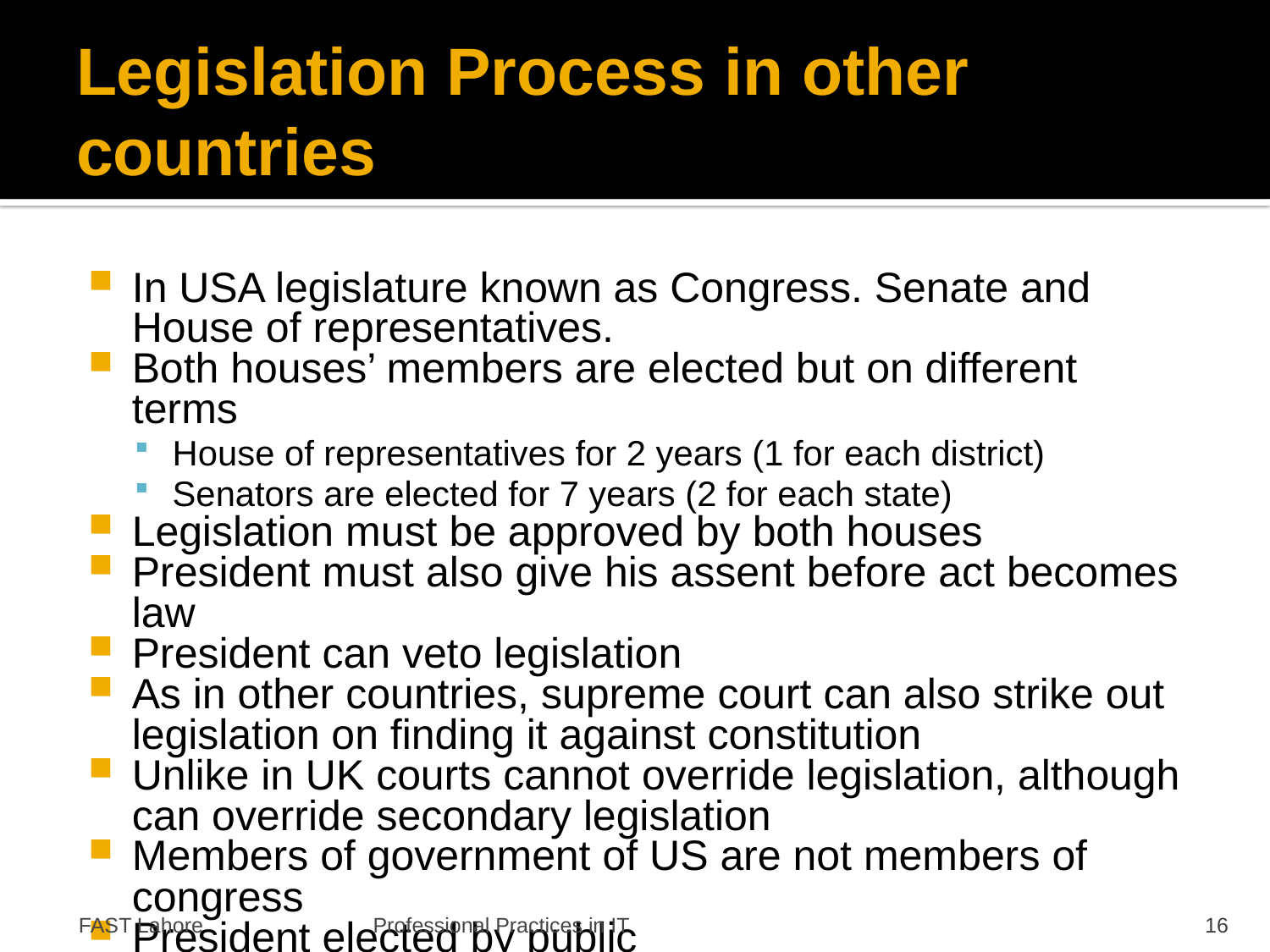

# Legislation Process in other countries
In USA legislature known as Congress. Senate and House of representatives.
Both houses’ members are elected but on different terms
House of representatives for 2 years (1 for each district)
Senators are elected for 7 years (2 for each state)
Legislation must be approved by both houses
President must also give his assent before act becomes law
President can veto legislation
As in other countries, supreme court can also strike out legislation on finding it against constitution
Unlike in UK courts cannot override legislation, although can override secondary legislation
Members of government of US are not members of congress
President elected by public
Members of government appointed by president, approved by congress

FAST Lahore
Professional Practices in IT
16